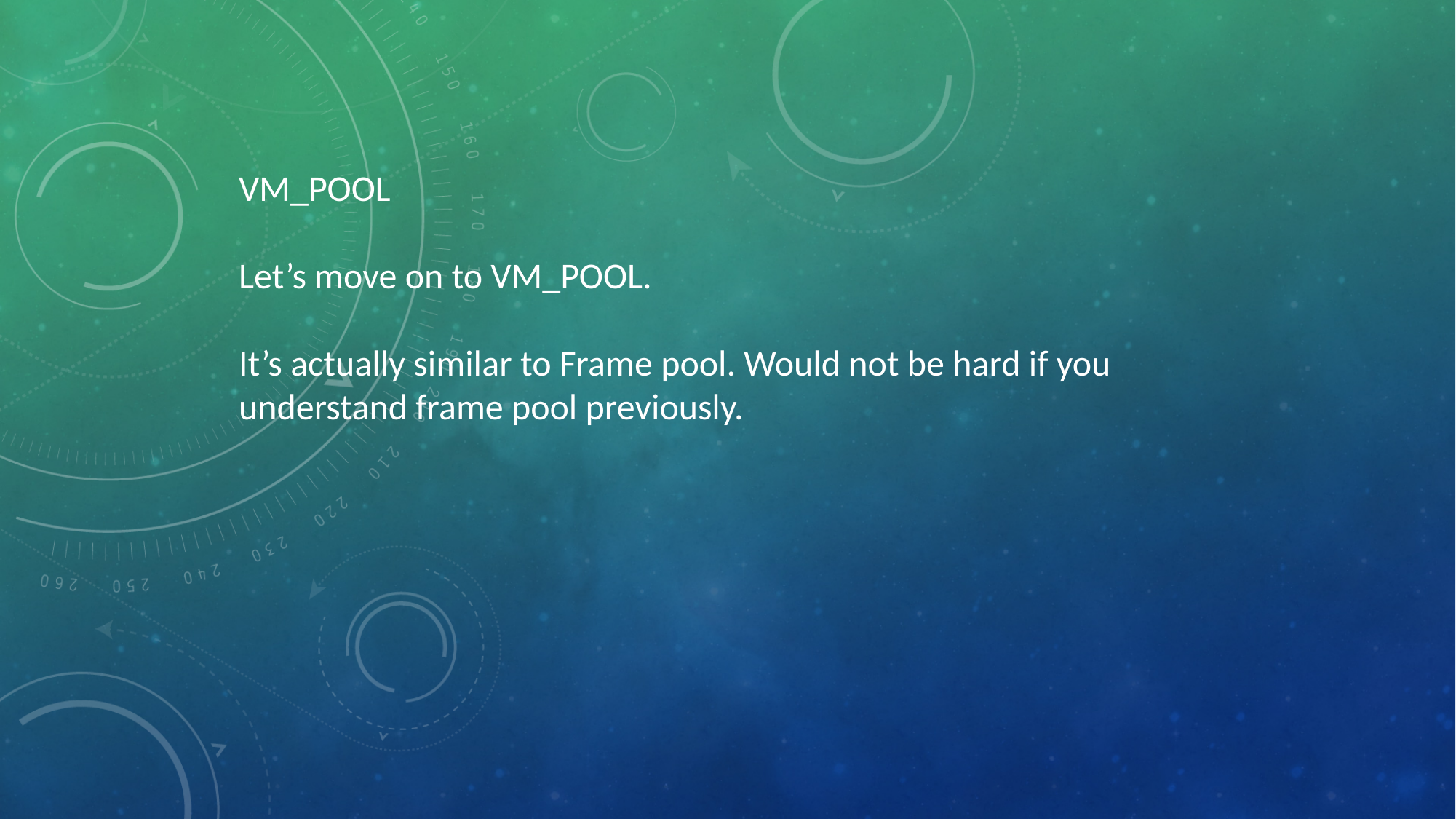

VM_POOL

Let’s move on to VM_POOL.

It’s actually similar to Frame pool. Would not be hard if you understand frame pool previously.